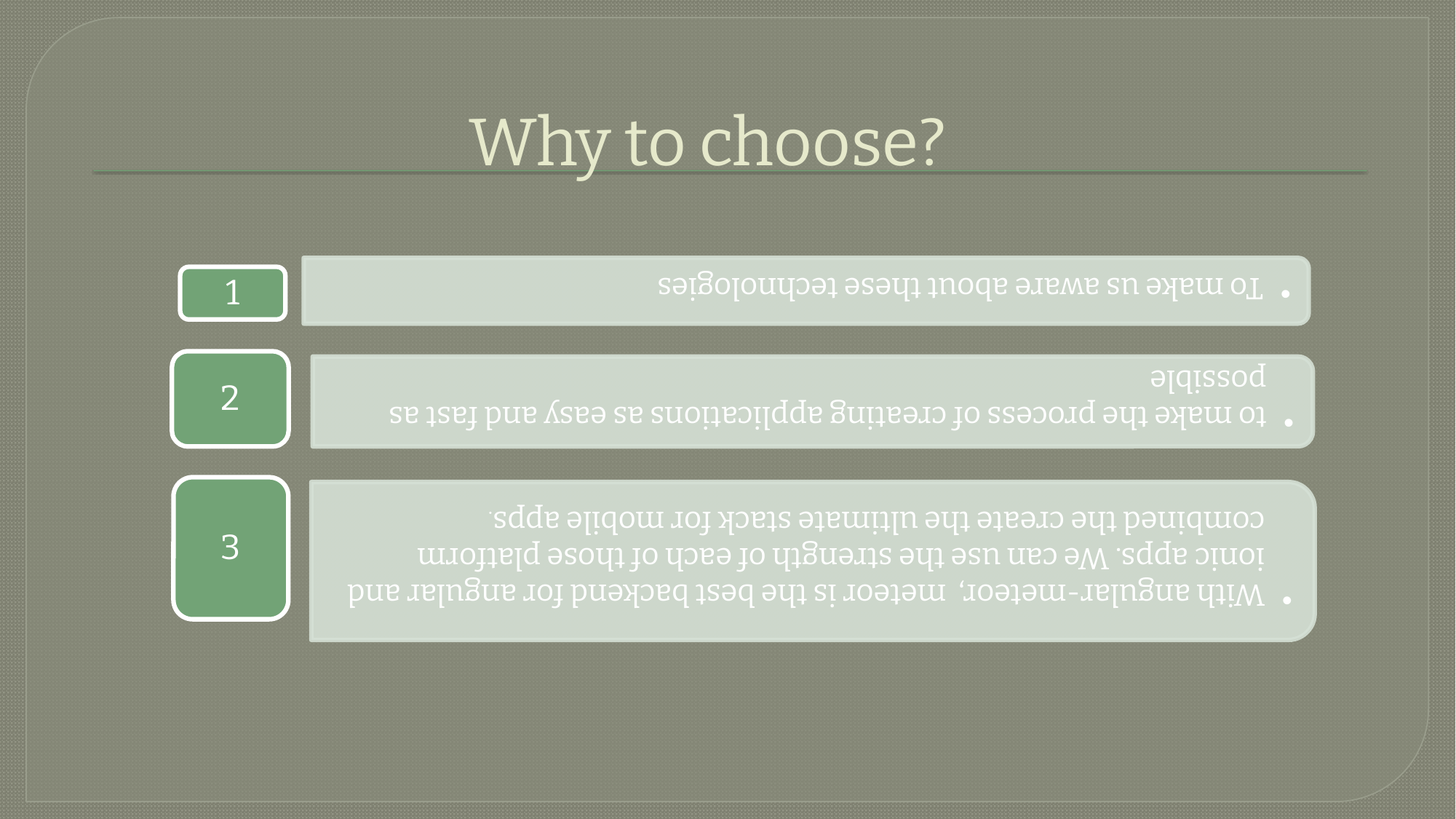

# Why to choose?
To make us aware about these technologies
1
to make the process of creating applications as easy and fast as possible
2
With angular-meteor,  meteor is the best backend for angular and ionic apps. We can use the strength of each of those platform combined the create the ultimate stack for mobile apps.
3